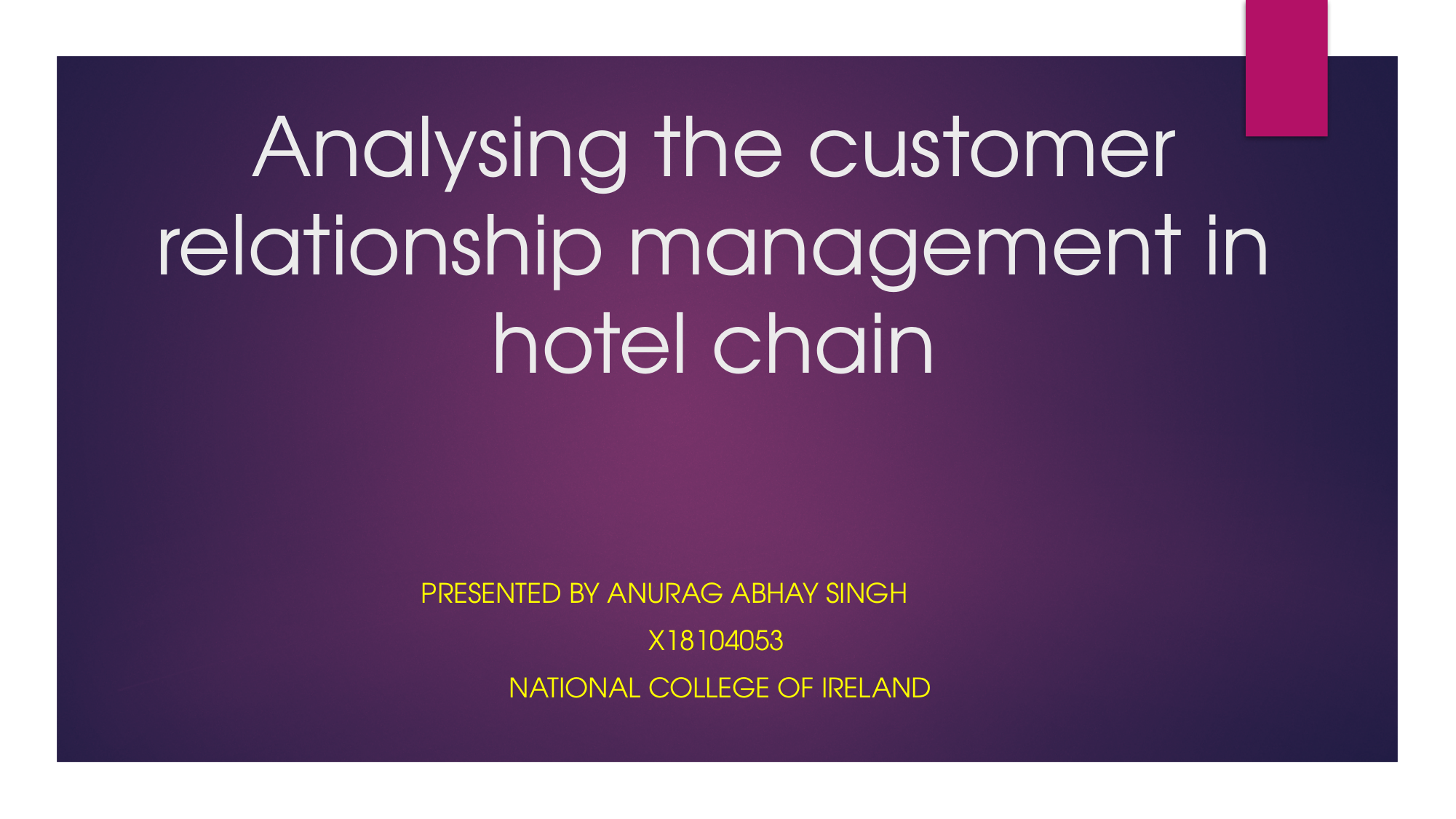

# Analysing the customer relationship management in hotel chain
Presented by Anurag Abhay Singh
                x18104053
               National College OF Ireland